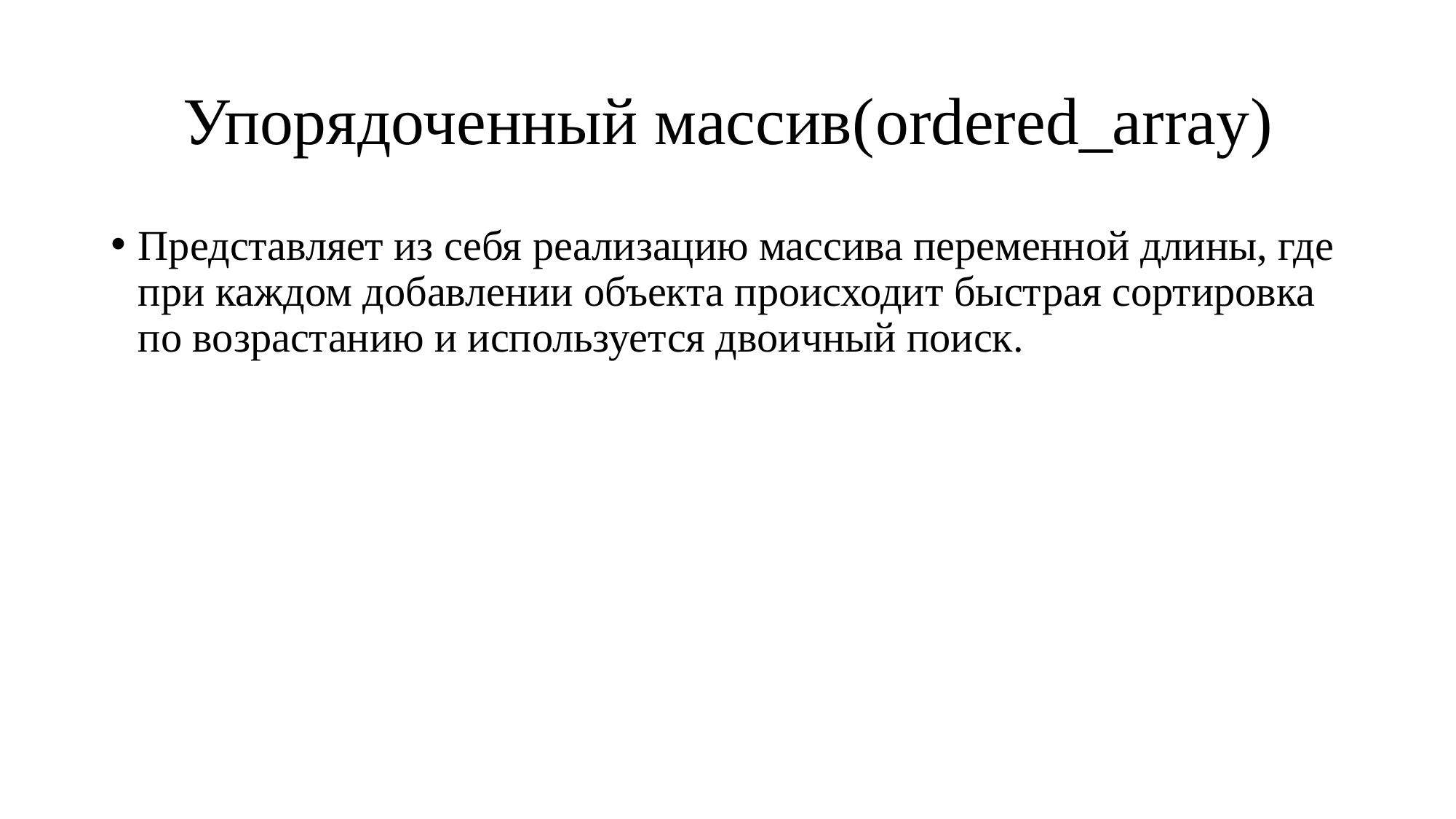

# Упорядоченный массив(ordered_array)
Представляет из себя реализацию массива переменной длины, где при каждом добавлении объекта происходит быстрая сортировка по возрастанию и используется двоичный поиск.